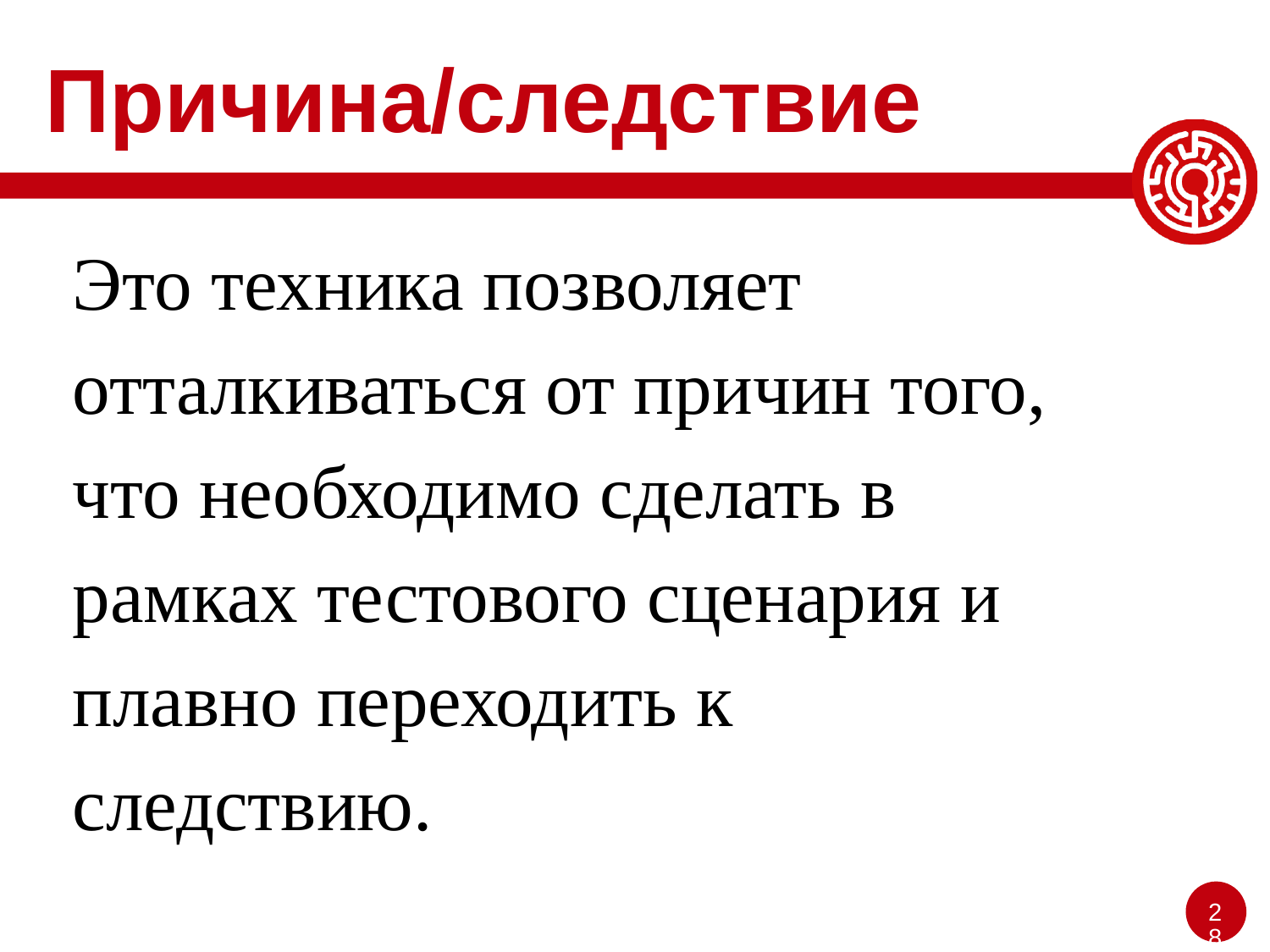

# Причина/следствие
Это техника позволяет отталкиваться от причин того, что необходимо сделать в рамках тестового сценария и плавно переходить к следствию.
28